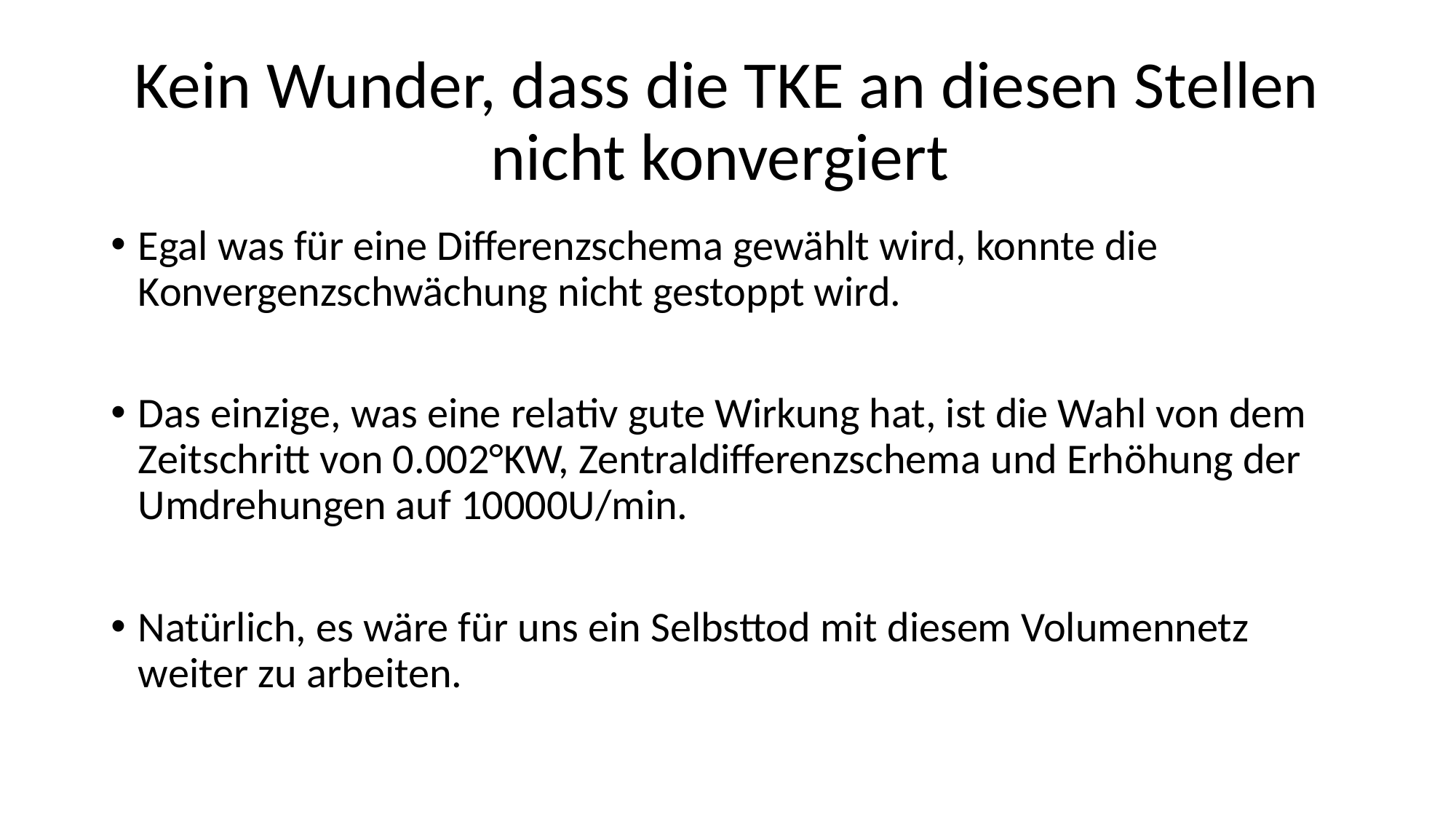

# Kein Wunder, dass die TKE an diesen Stellen nicht konvergiert
Egal was für eine Differenzschema gewählt wird, konnte die Konvergenzschwächung nicht gestoppt wird.

Das einzige, was eine relativ gute Wirkung hat, ist die Wahl von dem Zeitschritt von 0.002°KW, Zentraldifferenzschema und Erhöhung der Umdrehungen auf 10000U/min.

Natürlich, es wäre für uns ein Selbsttod mit diesem Volumennetz weiter zu arbeiten.